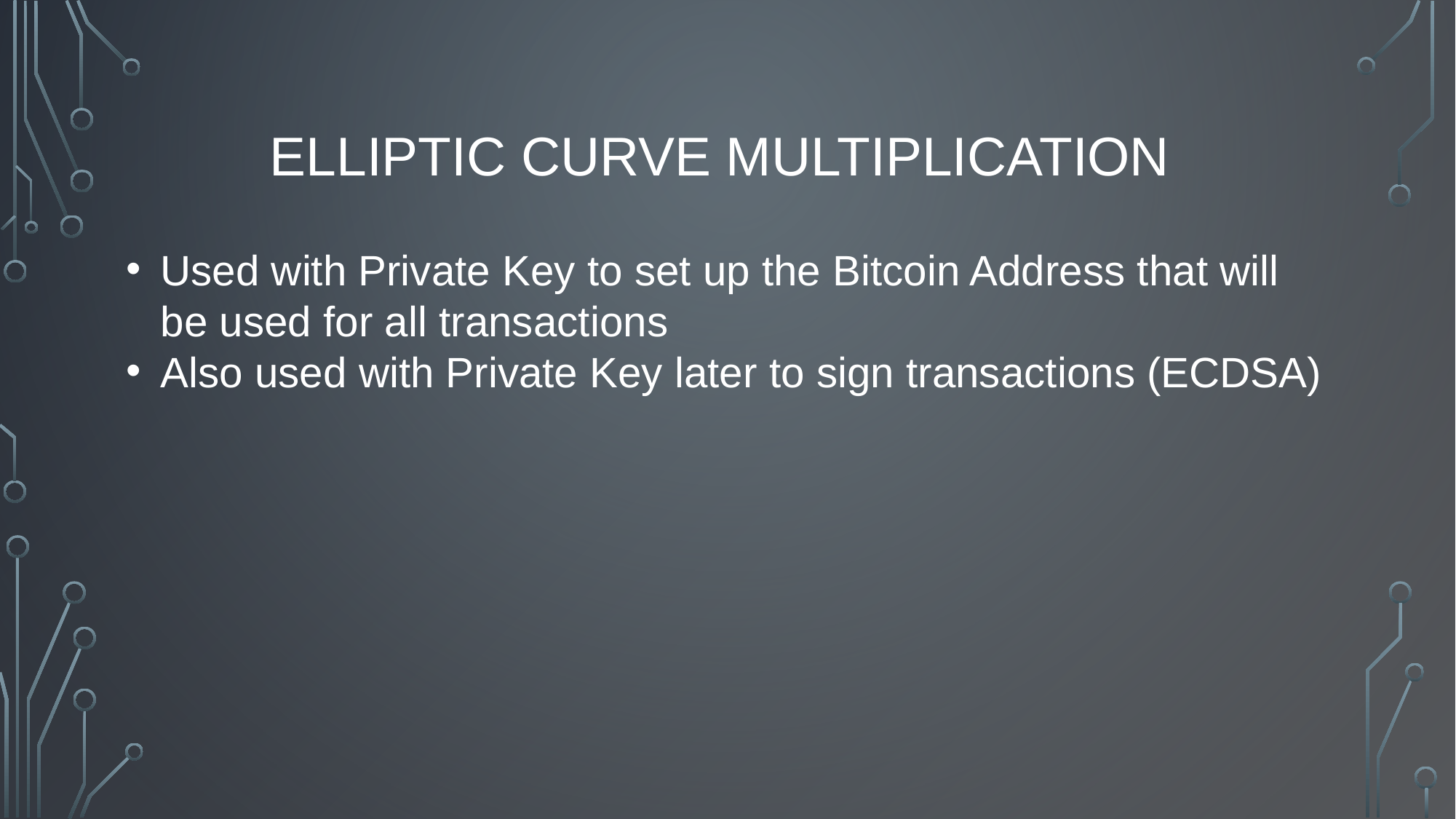

# Elliptic Curve Multiplication
Used with Private Key to set up the Bitcoin Address that will be used for all transactions
Also used with Private Key later to sign transactions (ECDSA)